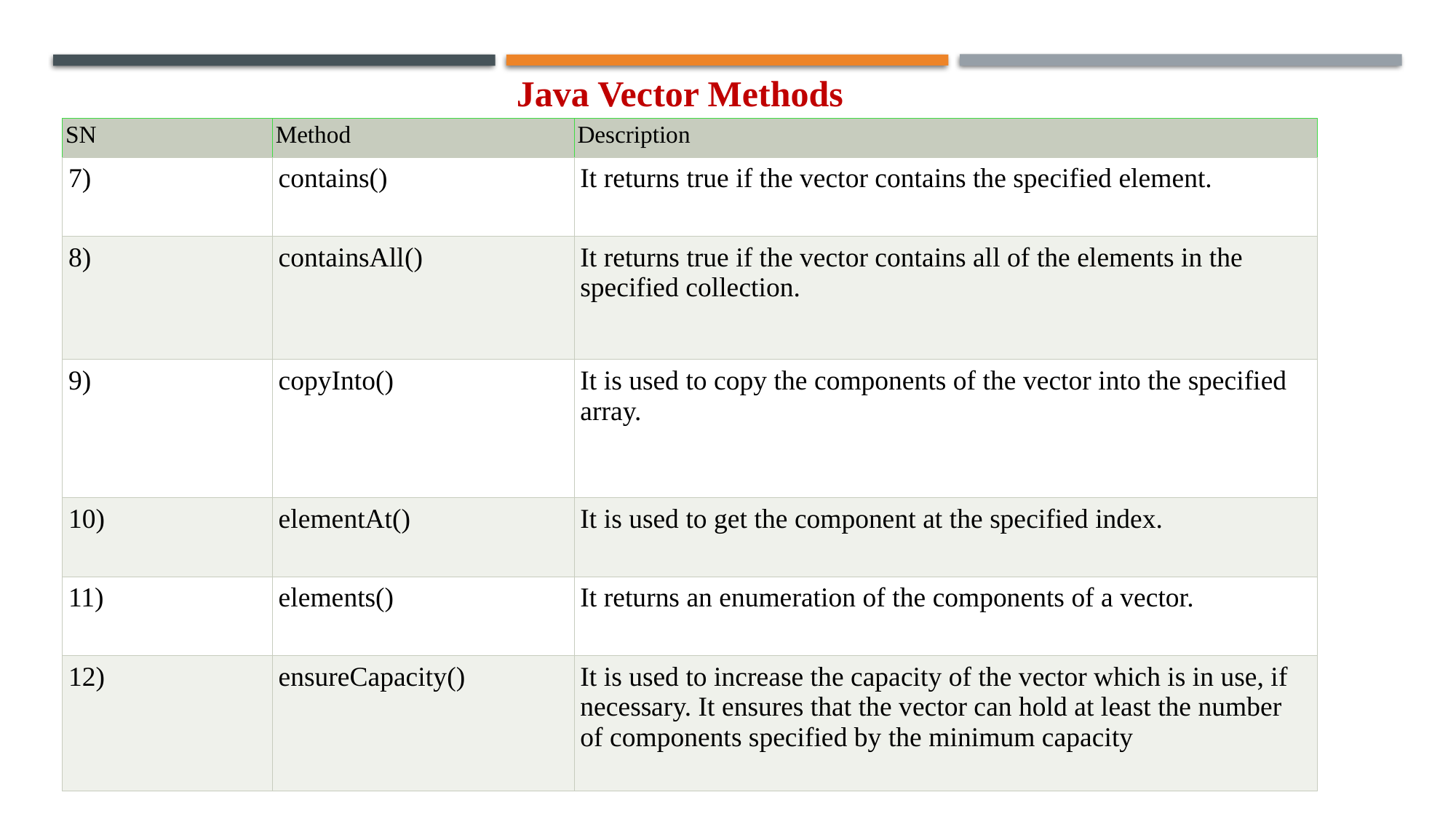

Java Vector Methods

| SN | Method | Description |
| --- | --- | --- |
| 7) | contains() | It returns true if the vector contains the specified element. |
| 8) | containsAll() | It returns true if the vector contains all of the elements in the specified collection. |
| 9) | copyInto() | It is used to copy the components of the vector into the specified array. |
| 10) | elementAt() | It is used to get the component at the specified index. |
| 11) | elements() | It returns an enumeration of the components of a vector. |
| 12) | ensureCapacity() | It is used to increase the capacity of the vector which is in use, if necessary. It ensures that the vector can hold at least the number of components specified by the minimum capacity |